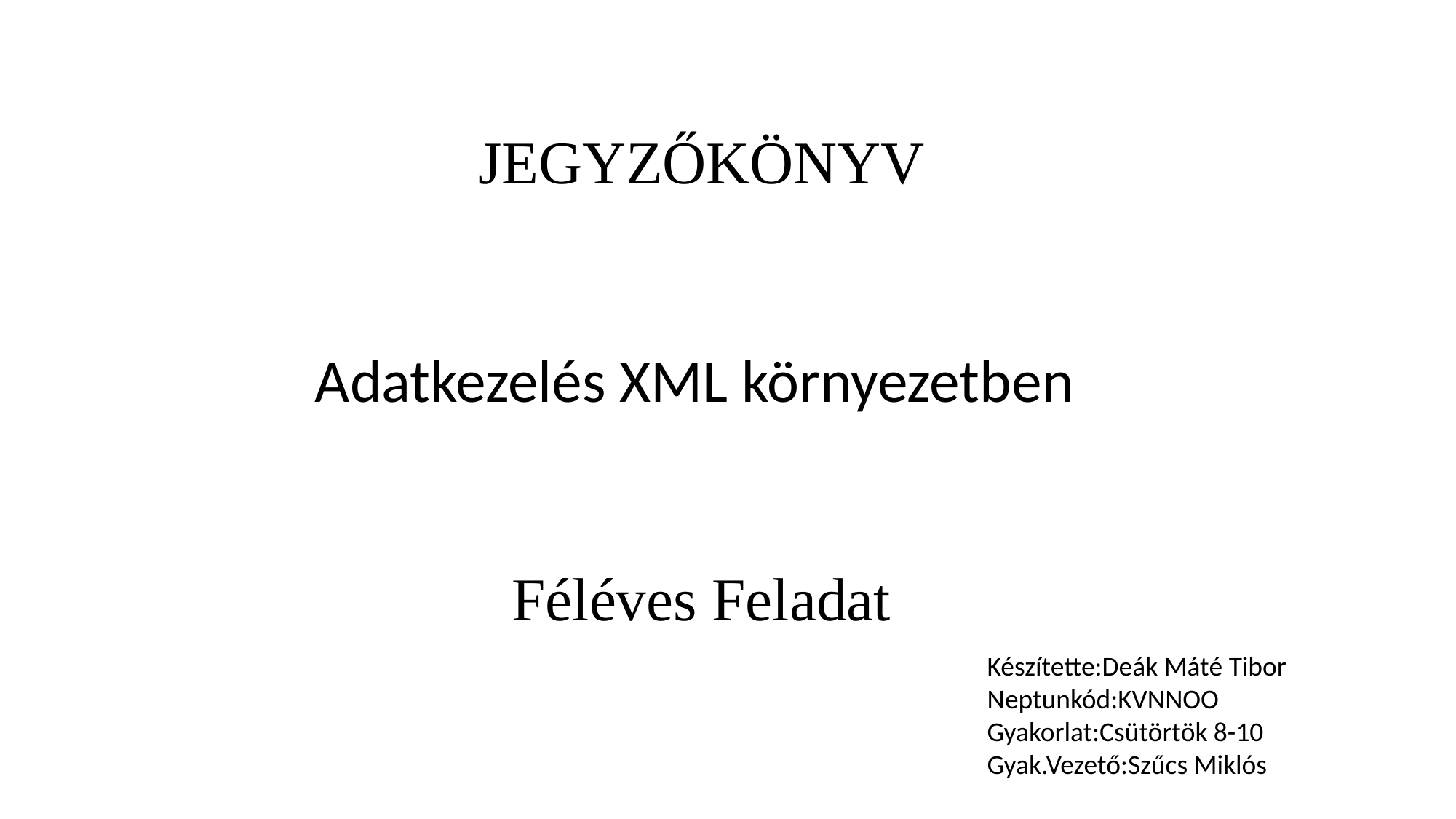

JEGYZŐKÖNYV

Adatkezelés XML környezetben

Féléves Feladat
Készítette:Deák Máté Tibor
Neptunkód:KVNNOO
Gyakorlat:Csütörtök 8-10
Gyak.Vezető:Szűcs Miklós